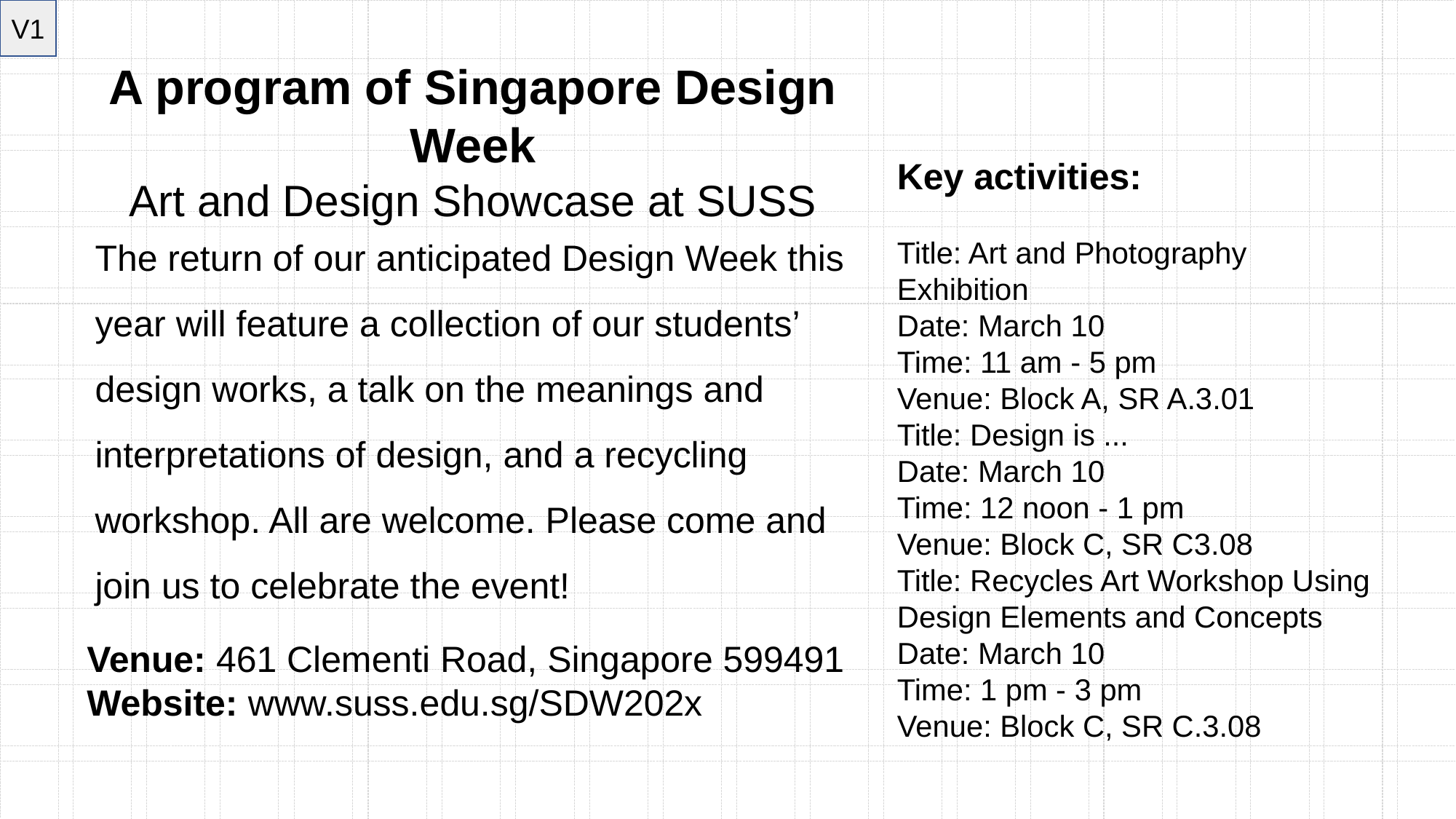

V1
A program of Singapore Design Week
Art and Design Showcase at SUSS
Key activities:
Title: Art and Photography Exhibition
Date: March 10
Time: 11 am - 5 pm
Venue: Block A, SR A.3.01
Title: Design is ...
Date: March 10
Time: 12 noon - 1 pm
Venue: Block C, SR C3.08
Title: Recycles Art Workshop Using Design Elements and Concepts
Date: March 10
Time: 1 pm - 3 pm
Venue: Block C, SR C.3.08
The return of our anticipated Design Week this year will feature a collection of our students’ design works, a talk on the meanings and interpretations of design, and a recycling workshop. All are welcome. Please come and join us to celebrate the event!
Venue: 461 Clementi Road, Singapore 599491
Website: www.suss.edu.sg/SDW202x